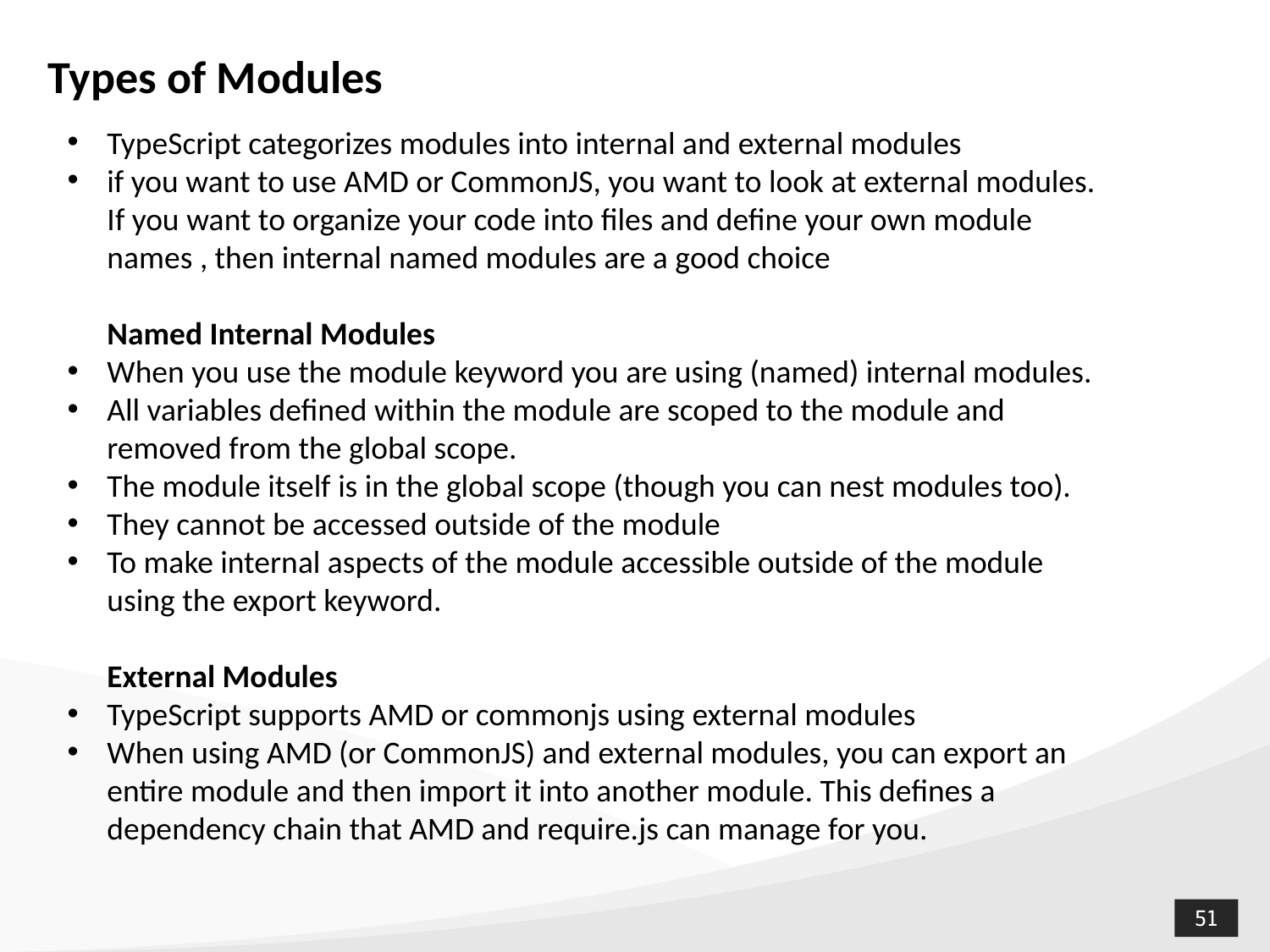

# Types of Modules
TypeScript categorizes modules into internal and external modules
if you want to use AMD or CommonJS, you want to look at external modules. If you want to organize your code into files and define your own module names , then internal named modules are a good choice
Named Internal Modules
When you use the module keyword you are using (named) internal modules.
All variables defined within the module are scoped to the module and removed from the global scope.
The module itself is in the global scope (though you can nest modules too).
They cannot be accessed outside of the module
To make internal aspects of the module accessible outside of the module using the export keyword.
External Modules
TypeScript supports AMD or commonjs using external modules
When using AMD (or CommonJS) and external modules, you can export an entire module and then import it into another module. This defines a dependency chain that AMD and require.js can manage for you.